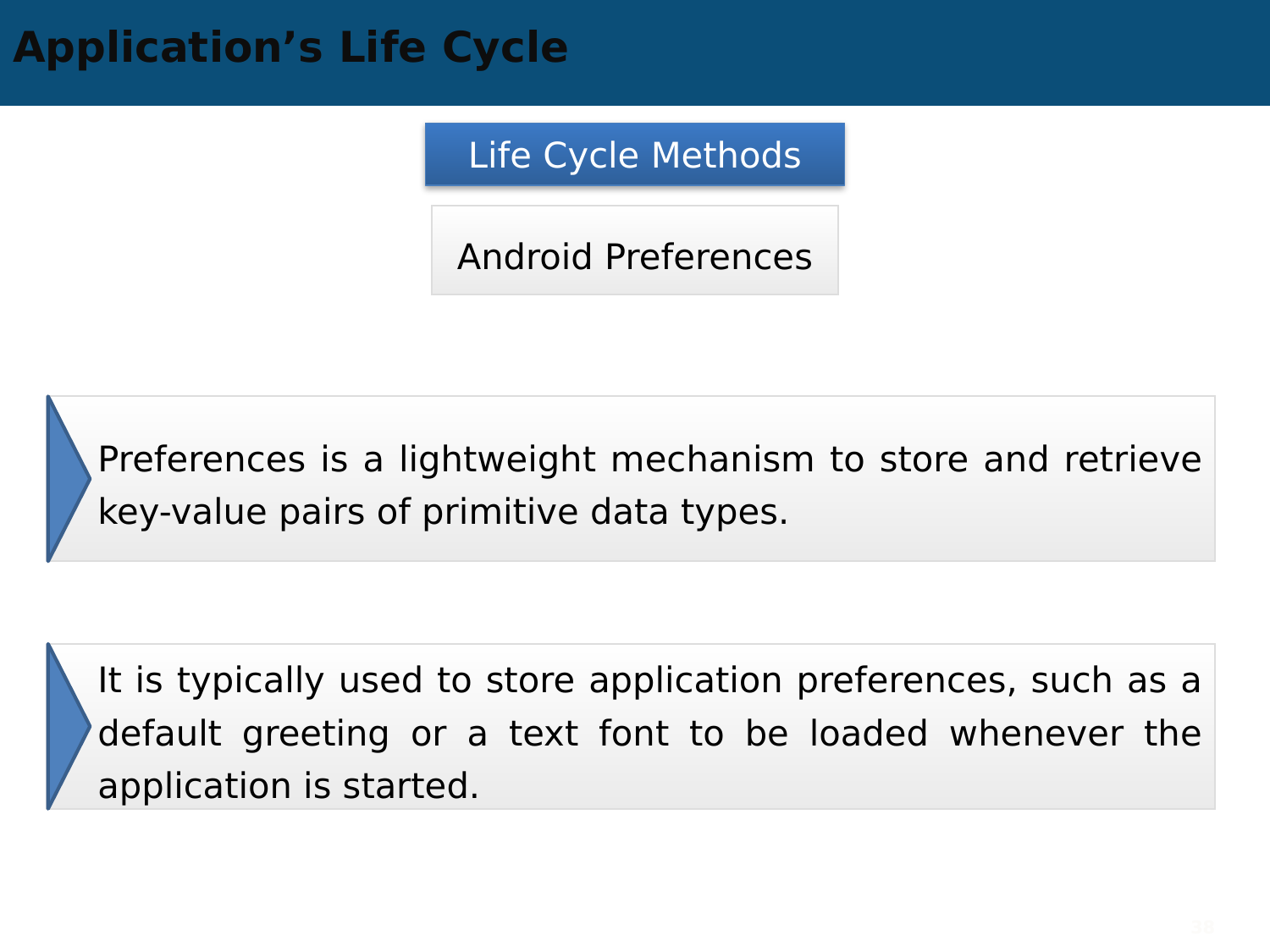

# Application’s Life Cycle
Life Cycle Methods
Android Preferences
Preferences is a lightweight mechanism to store and retrieve key-value pairs of primitive data types.

It is typically used to store application preferences, such as a default greeting or a text font to be loaded whenever the application is started.